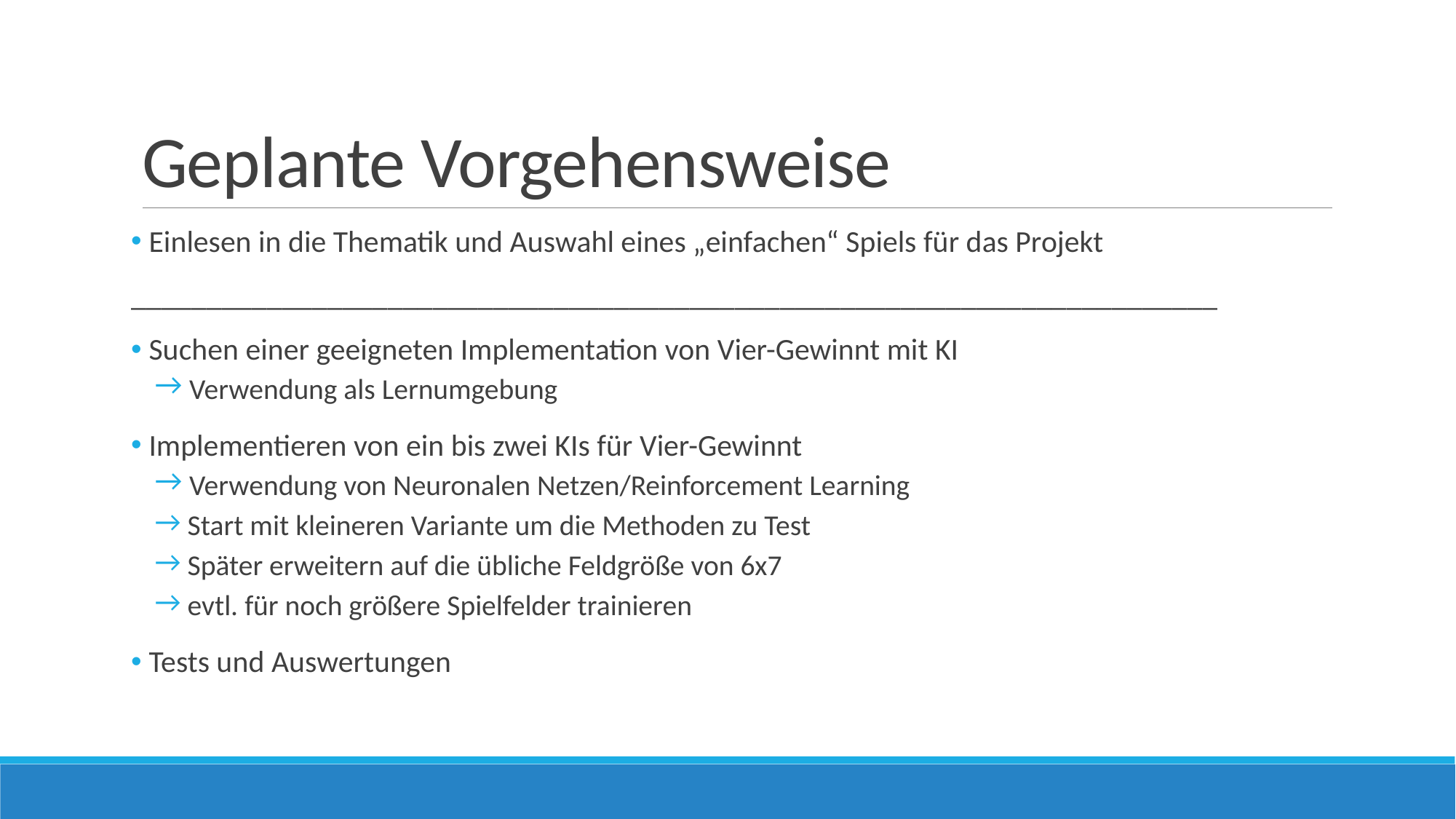

# Geplante Vorgehensweise
 Einlesen in die Thematik und Auswahl eines „einfachen“ Spiels für das Projekt
________________________________________________________________________
 Suchen einer geeigneten Implementation von Vier-Gewinnt mit KI
 Verwendung als Lernumgebung
 Implementieren von ein bis zwei KIs für Vier-Gewinnt
 Verwendung von Neuronalen Netzen/Reinforcement Learning
 Start mit kleineren Variante um die Methoden zu Test
 Später erweitern auf die übliche Feldgröße von 6x7
 evtl. für noch größere Spielfelder trainieren
 Tests und Auswertungen